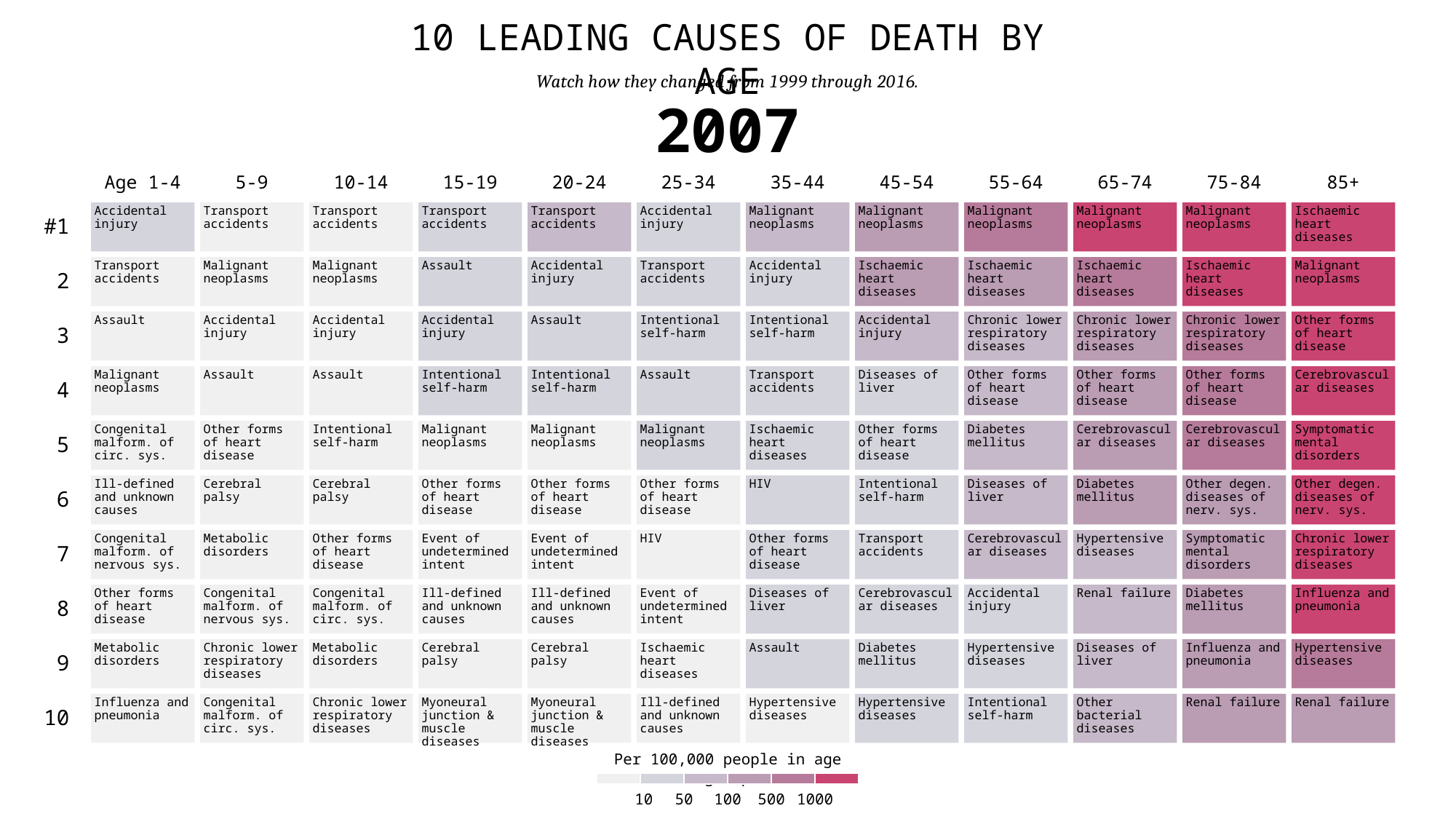

10 leading causes of death by age
Watch how they changed from 1999 through 2016.
2007
Age 1-4
5-9
10-14
15-19
20-24
25-34
35-44
45-54
55-64
65-74
75-84
85+
#1
Accidental injury
Transport accidents
Transport accidents
Transport accidents
Transport accidents
Accidental injury
Malignant neoplasms
Malignant neoplasms
Malignant neoplasms
Malignant neoplasms
Malignant neoplasms
Ischaemic heart diseases
2
Transport accidents
Malignant neoplasms
Malignant neoplasms
Assault
Accidental injury
Transport accidents
Accidental injury
Ischaemic heart diseases
Ischaemic heart diseases
Ischaemic heart diseases
Ischaemic heart diseases
Malignant neoplasms
3
Assault
Accidental injury
Accidental injury
Accidental injury
Assault
Intentional self-harm
Intentional self-harm
Accidental injury
Chronic lower respiratory diseases
Chronic lower respiratory diseases
Chronic lower respiratory diseases
Other forms of heart disease
4
Malignant neoplasms
Assault
Assault
Intentional self-harm
Intentional self-harm
Assault
Transport accidents
Diseases of liver
Other forms of heart disease
Other forms of heart disease
Other forms of heart disease
Cerebrovascular diseases
5
Congenital malform. of circ. sys.
Other forms of heart disease
Intentional self-harm
Malignant neoplasms
Malignant neoplasms
Malignant neoplasms
Ischaemic heart diseases
Other forms of heart disease
Diabetes mellitus
Cerebrovascular diseases
Cerebrovascular diseases
Symptomatic mental disorders
6
Ill-defined and unknown causes
Cerebral palsy
Cerebral palsy
Other forms of heart disease
Other forms of heart disease
Other forms of heart disease
HIV
Intentional self-harm
Diseases of liver
Diabetes mellitus
Other degen. diseases of nerv. sys.
Other degen. diseases of nerv. sys.
7
Congenital malform. of nervous sys.
Metabolic disorders
Other forms of heart disease
Event of undetermined intent
Event of undetermined intent
HIV
Other forms of heart disease
Transport accidents
Cerebrovascular diseases
Hypertensive diseases
Symptomatic mental disorders
Chronic lower respiratory diseases
8
Other forms of heart disease
Congenital malform. of nervous sys.
Congenital malform. of circ. sys.
Ill-defined and unknown causes
Ill-defined and unknown causes
Event of undetermined intent
Diseases of liver
Cerebrovascular diseases
Accidental injury
Renal failure
Diabetes mellitus
Influenza and pneumonia
9
Metabolic disorders
Chronic lower respiratory diseases
Metabolic disorders
Cerebral palsy
Cerebral palsy
Ischaemic heart diseases
Assault
Diabetes mellitus
Hypertensive diseases
Diseases of liver
Influenza and pneumonia
Hypertensive diseases
10
Influenza and pneumonia
Congenital malform. of circ. sys.
Chronic lower respiratory diseases
Myoneural junction & muscle diseases
Myoneural junction & muscle diseases
Ill-defined and unknown causes
Hypertensive diseases
Hypertensive diseases
Intentional self-harm
Other bacterial diseases
Renal failure
Renal failure
Per 100,000 people in age group

10
50
100
500
1000